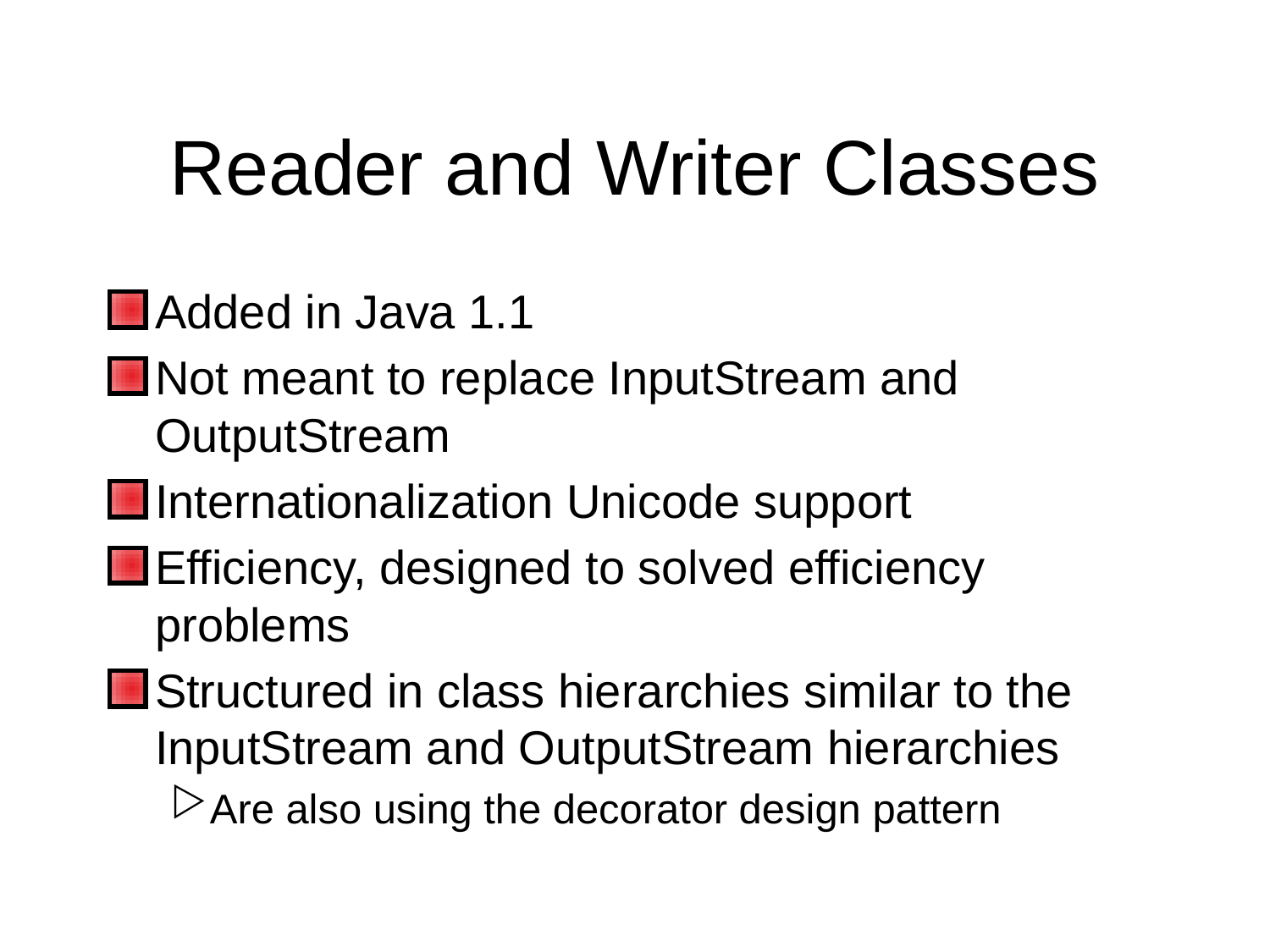

# Reader and Writer Classes
Added in Java 1.1
Not meant to replace InputStream and OutputStream
Internationalization Unicode support
Efficiency, designed to solved efficiency problems
Structured in class hierarchies similar to the InputStream and OutputStream hierarchies
Are also using the decorator design pattern